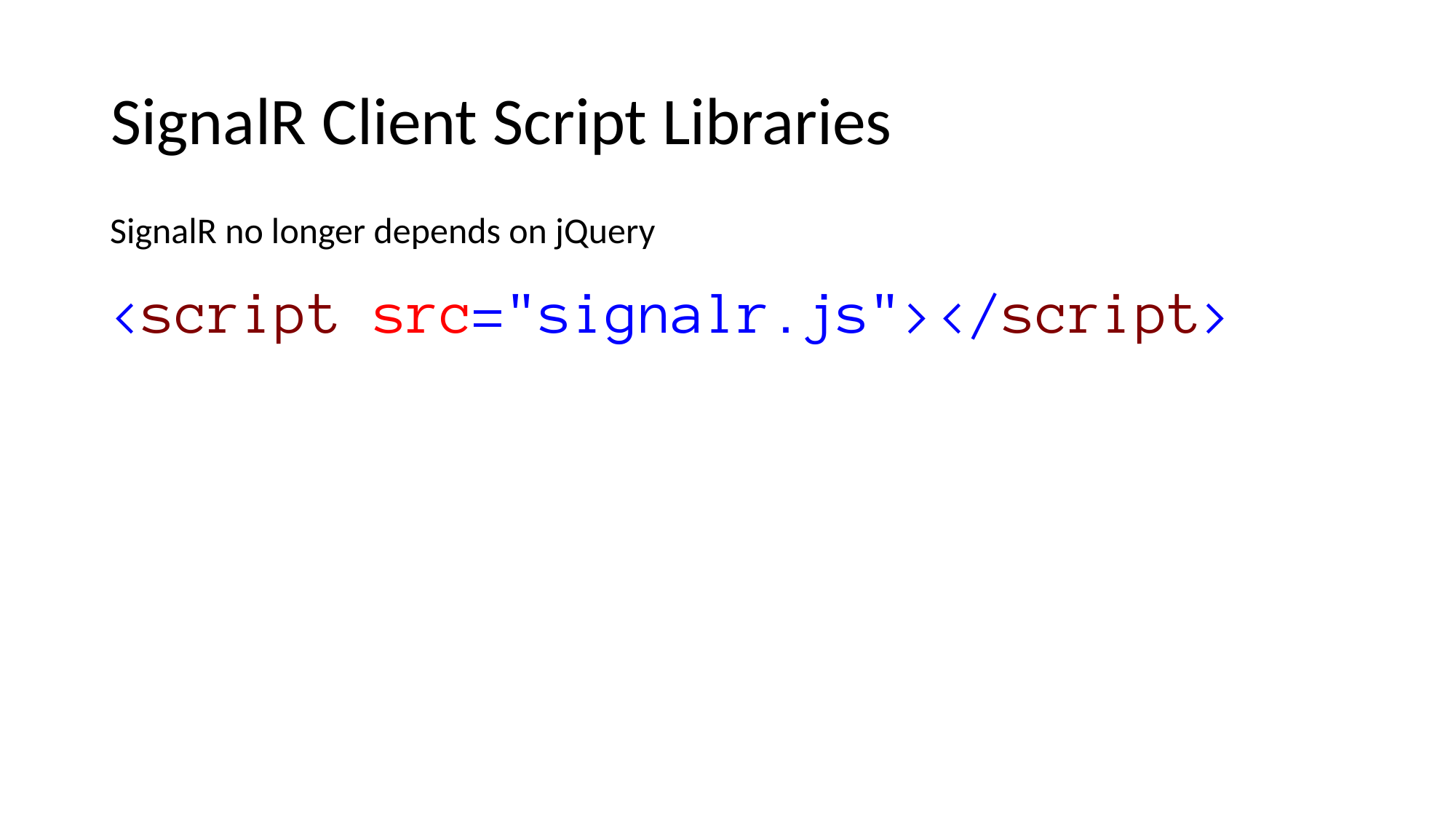

# SignalR Client Script Libraries
SignalR no longer depends on jQuery
<script src="signalr.js"></script>